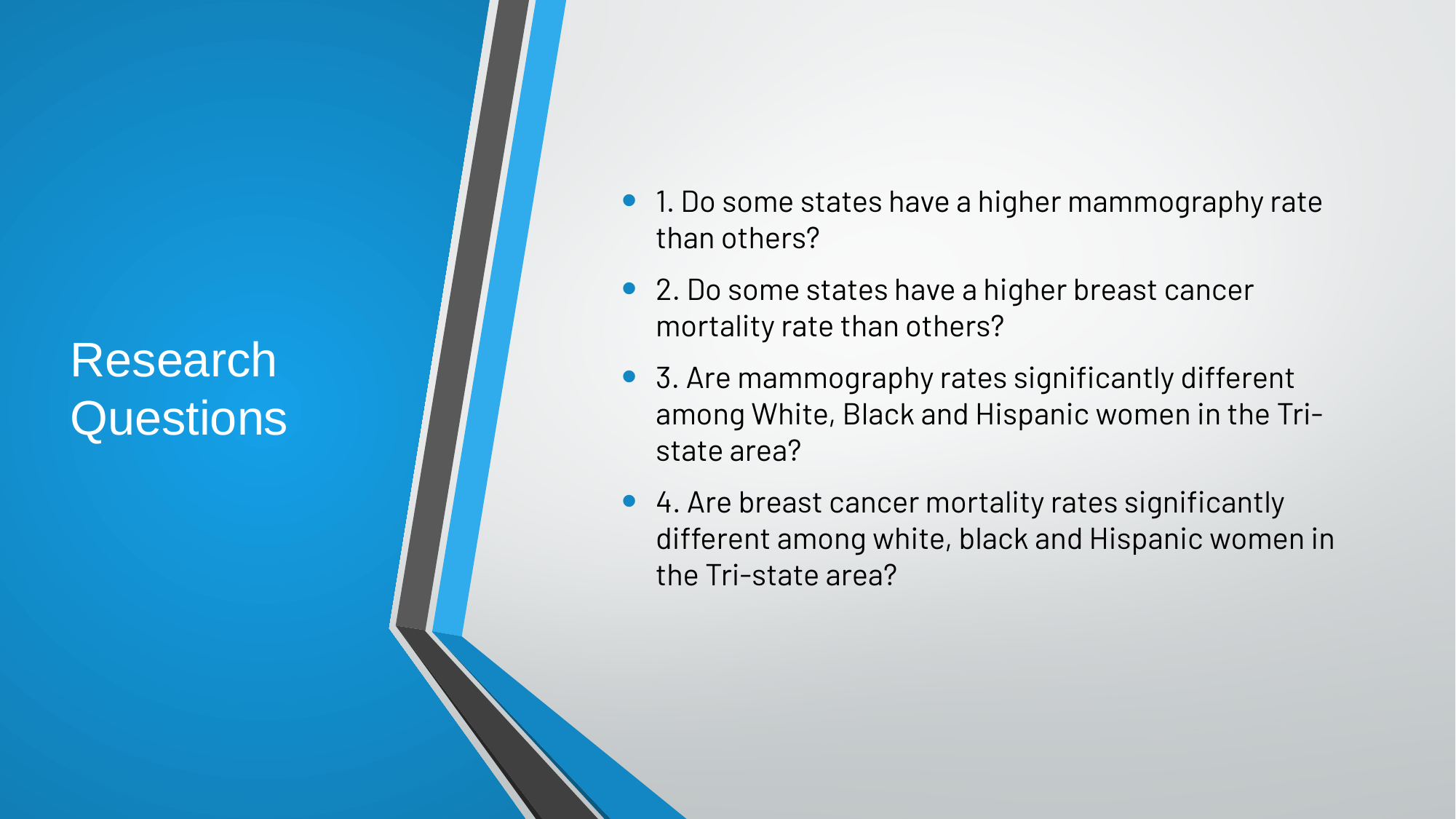

# Research Questions
1. Do some states have a higher mammography rate than others?
2. Do some states have a higher breast cancer mortality rate than others?
3. Are mammography rates significantly different among White, Black and Hispanic women in the Tri-state area?
4. Are breast cancer mortality rates significantly different among white, black and Hispanic women in the Tri-state area?